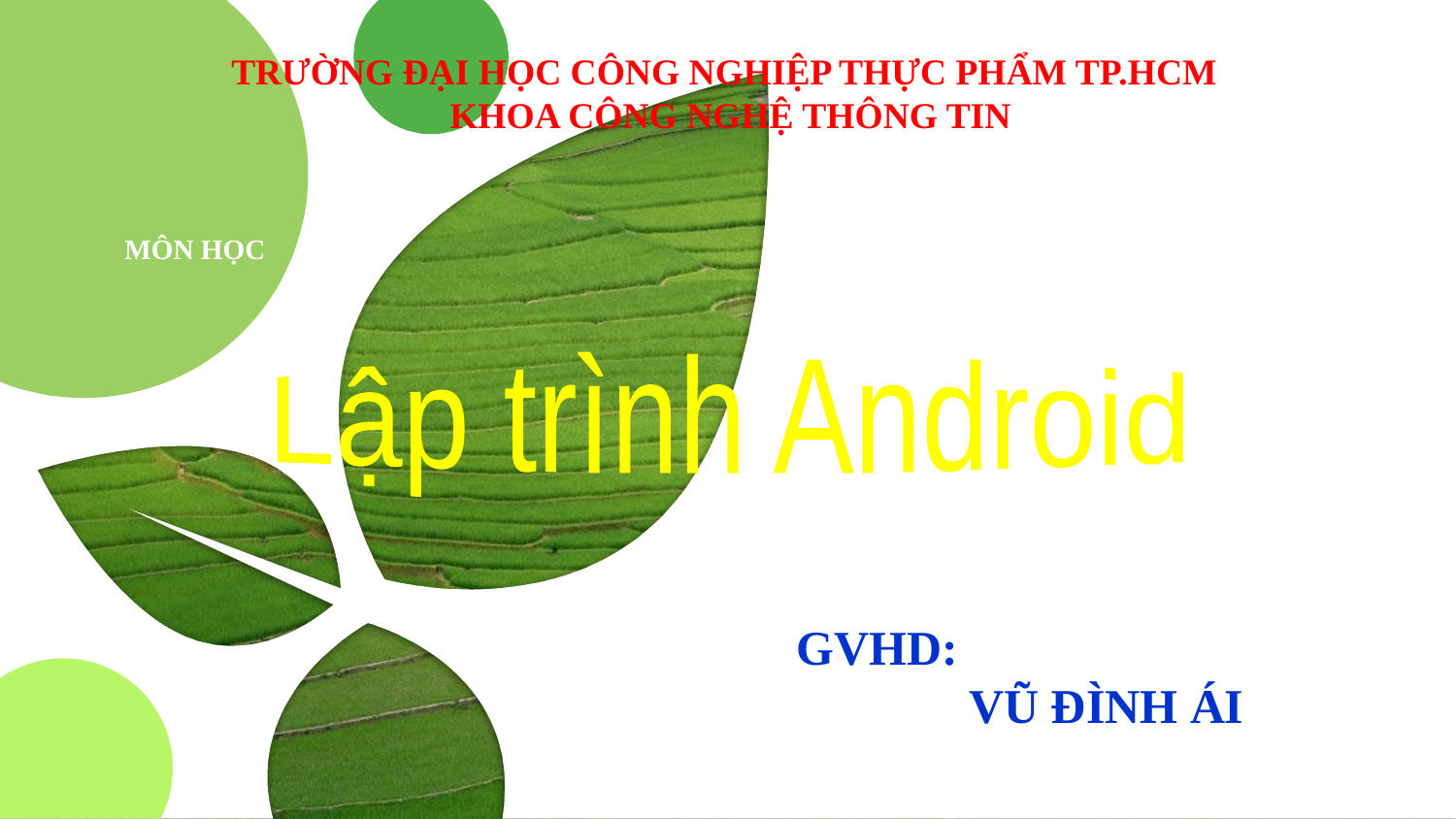

TRƯỜNG ĐẠI HỌC CÔNG NGHIỆP THỰC PHẨM TP.HCM
KHOA CÔNG NGHỆ THÔNG TIN
MÔN HỌC
Lập trình Android
GVHD:
VŨ ĐÌNH ÁI